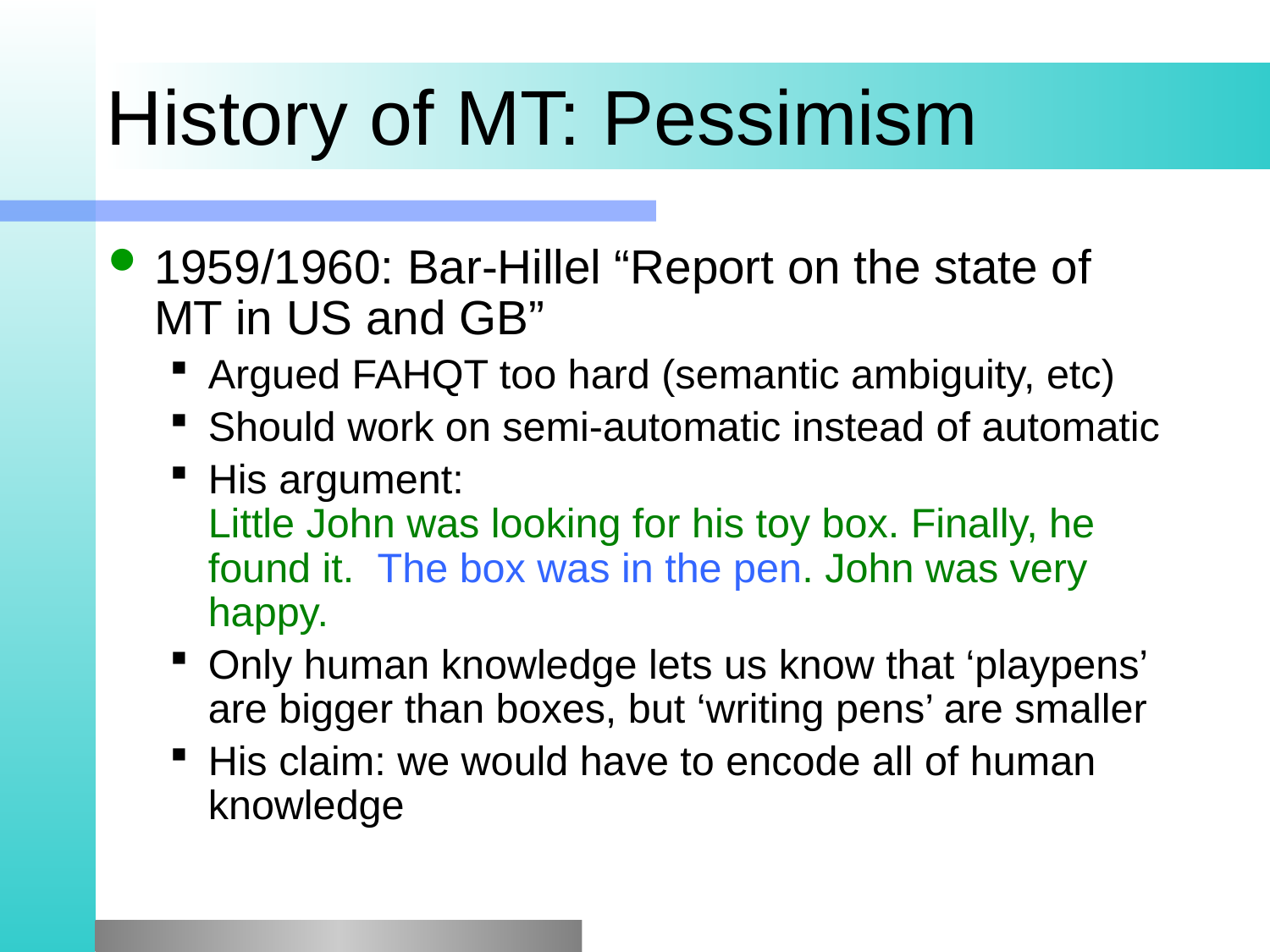

# History of MT: Pessimism
1959/1960: Bar-Hillel “Report on the state of MT in US and GB”
Argued FAHQT too hard (semantic ambiguity, etc)
Should work on semi-automatic instead of automatic
His argument:
Little John was looking for his toy box. Finally, he found it.  The box was in the pen. John was very happy.
Only human knowledge lets us know that ‘playpens’ are bigger than boxes, but ‘writing pens’ are smaller
His claim: we would have to encode all of human knowledge